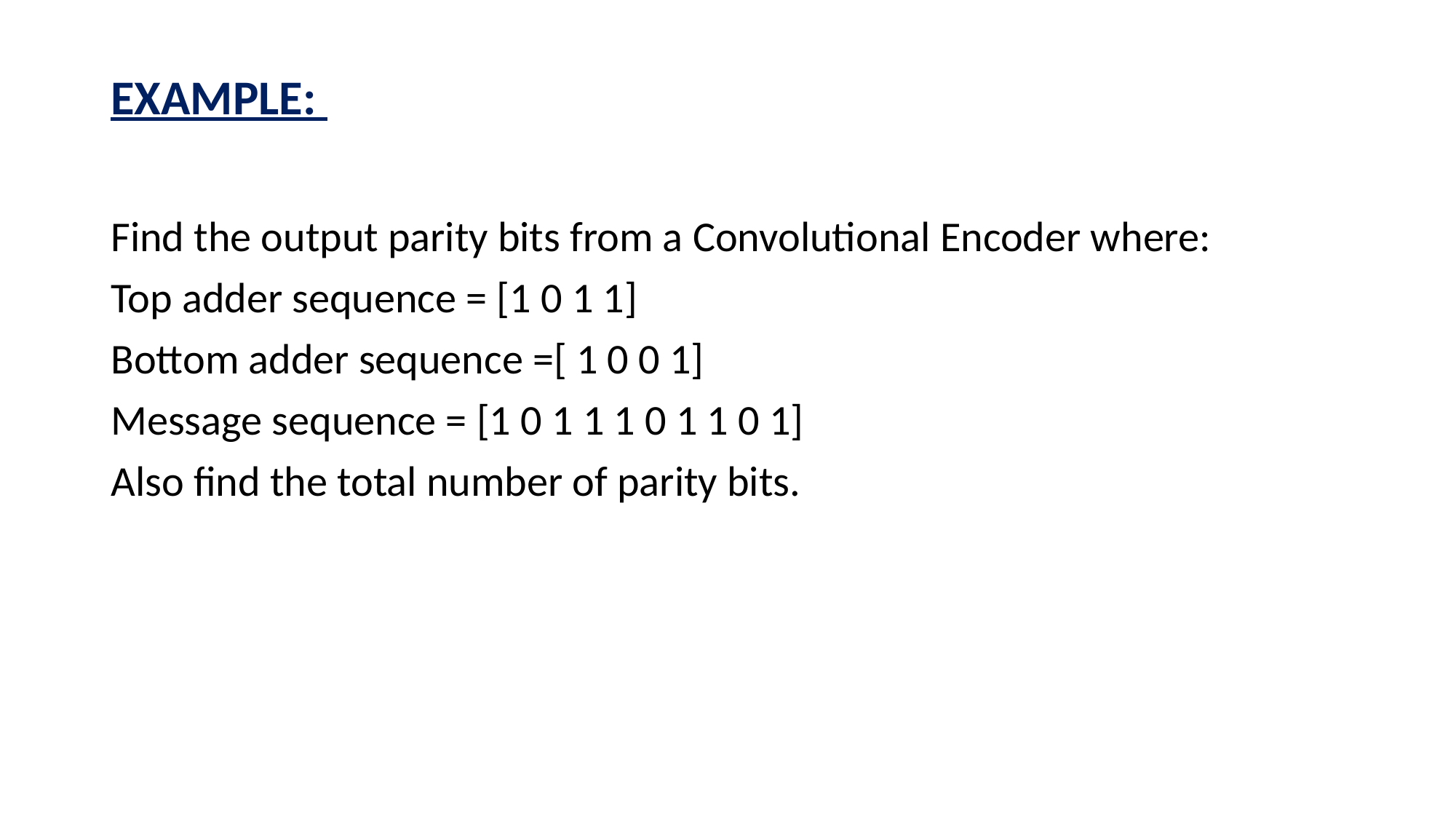

# EXAMPLE:
Find the output parity bits from a Convolutional Encoder where:
Top adder sequence = [1 0 1 1]
Bottom adder sequence =[ 1 0 0 1]
Message sequence = [1 0 1 1 1 0 1 1 0 1]
Also find the total number of parity bits.